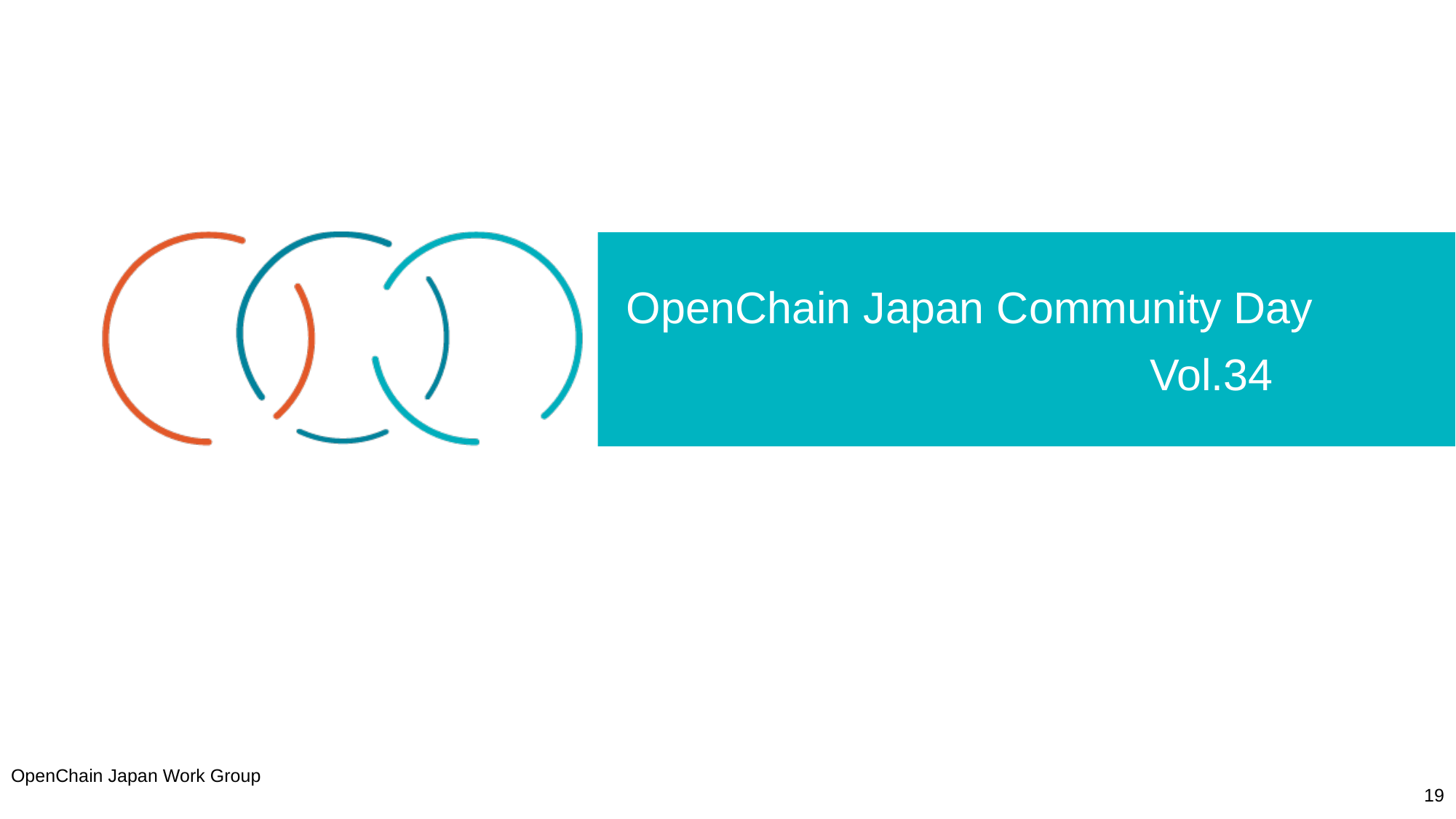

OpenChain Japan Community Day
				       Vol.34
OpenChain Japan Work Group
19